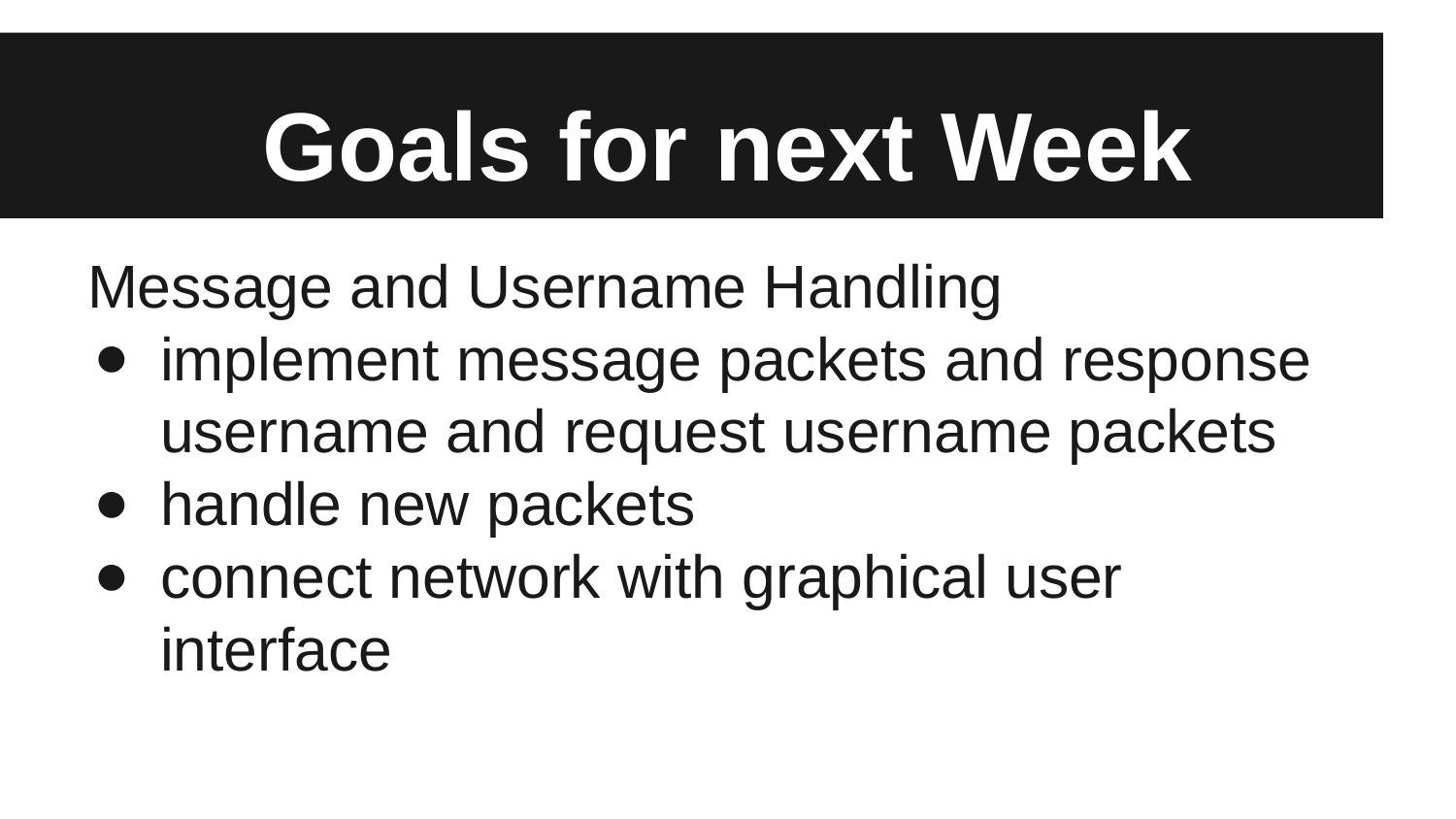

# Goals for next Week
Message and Username Handling
implement message packets and response username and request username packets
handle new packets
connect network with graphical user interface